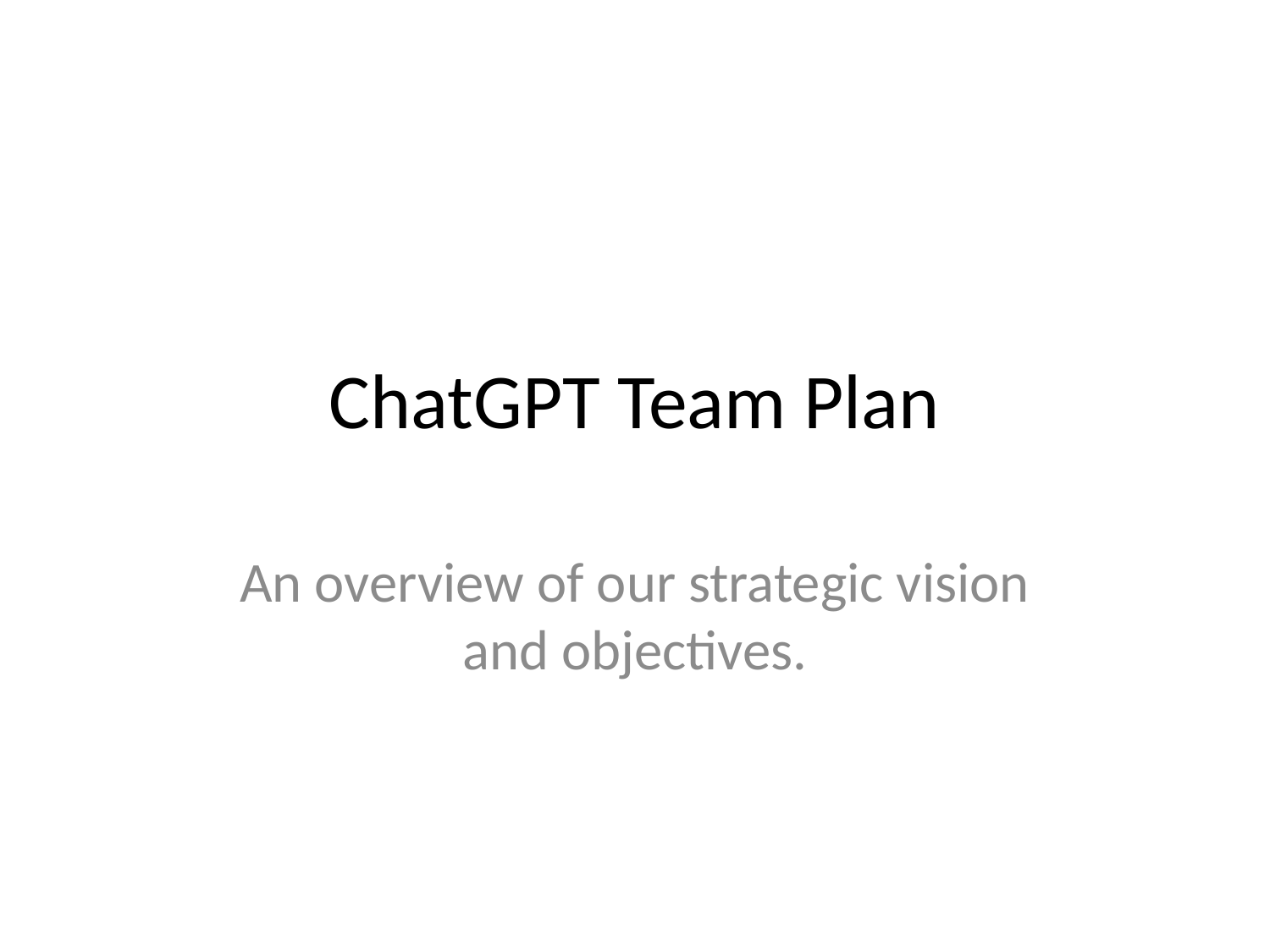

# ChatGPT Team Plan
An overview of our strategic vision and objectives.